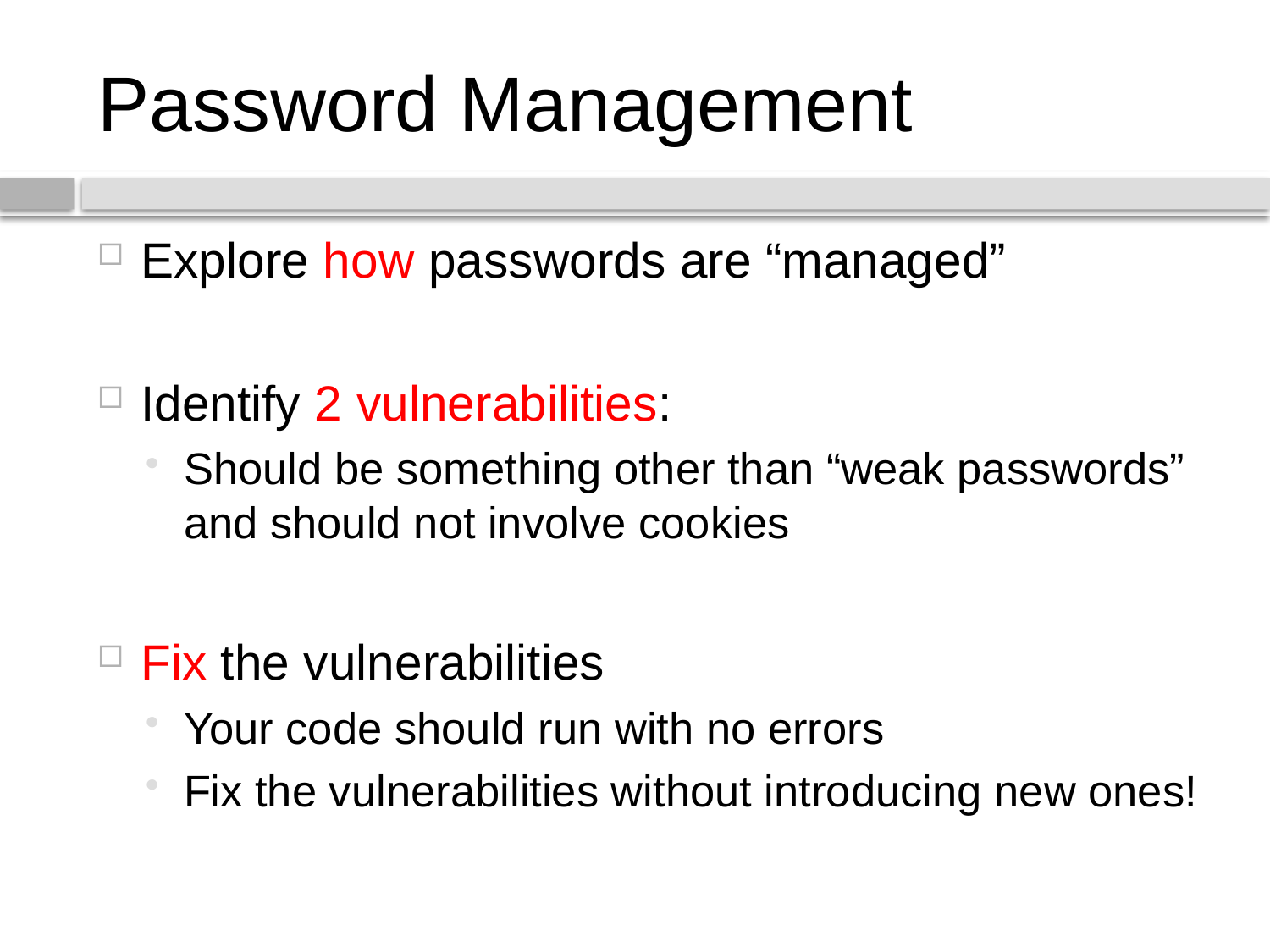

# Password Management
Explore how passwords are “managed”

Identify 2 vulnerabilities:
Should be something other than “weak passwords” and should not involve cookies

Fix the vulnerabilities
Your code should run with no errors
Fix the vulnerabilities without introducing new ones!